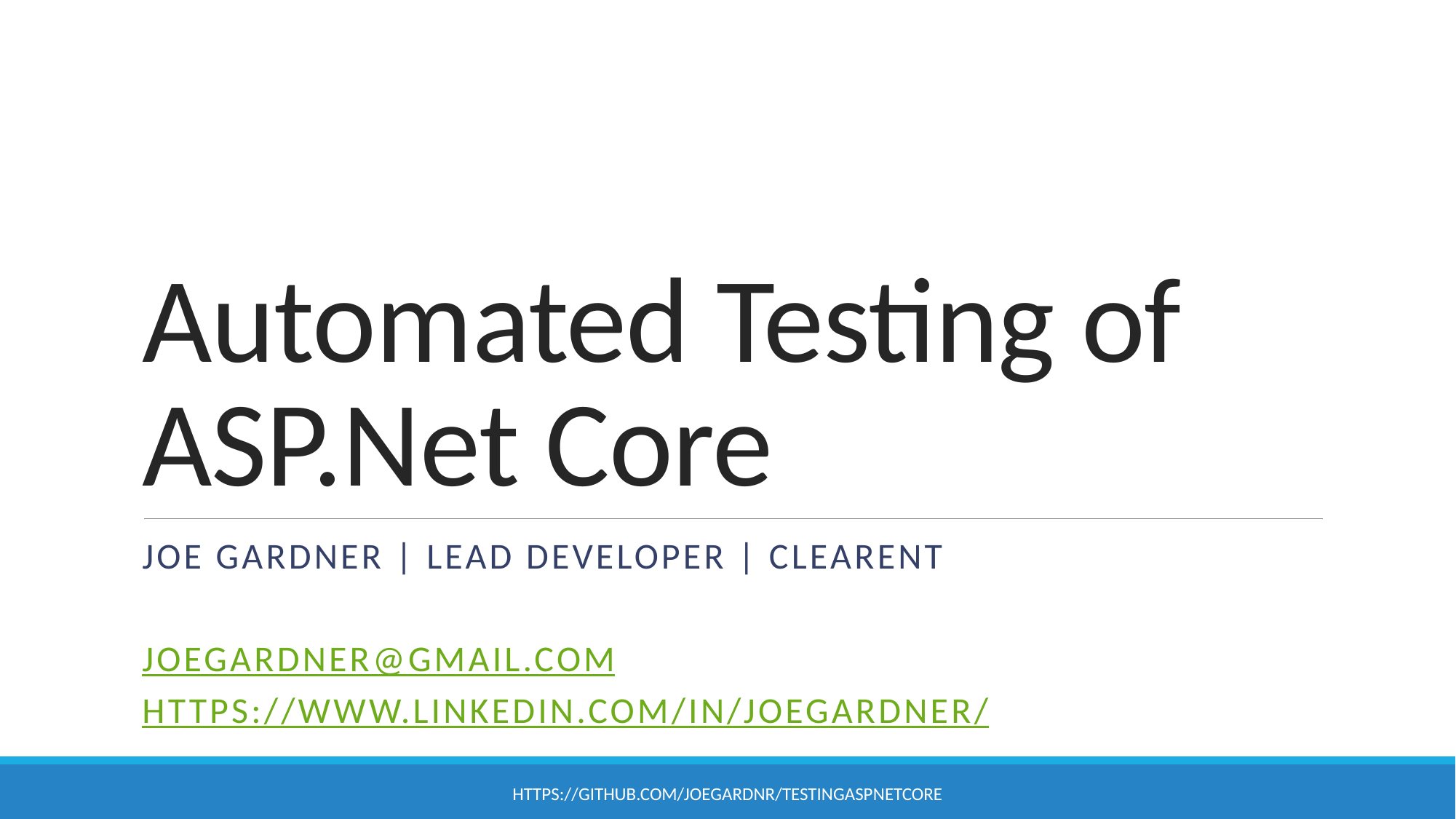

# Automated Testing of ASP.Net Core
Joe Gardner | Lead Developer | Clearent

joegardner@gmail.com
https://www.linkedin.com/in/joegardner/

https://github.com/joegardnr/TestingAspNetCore